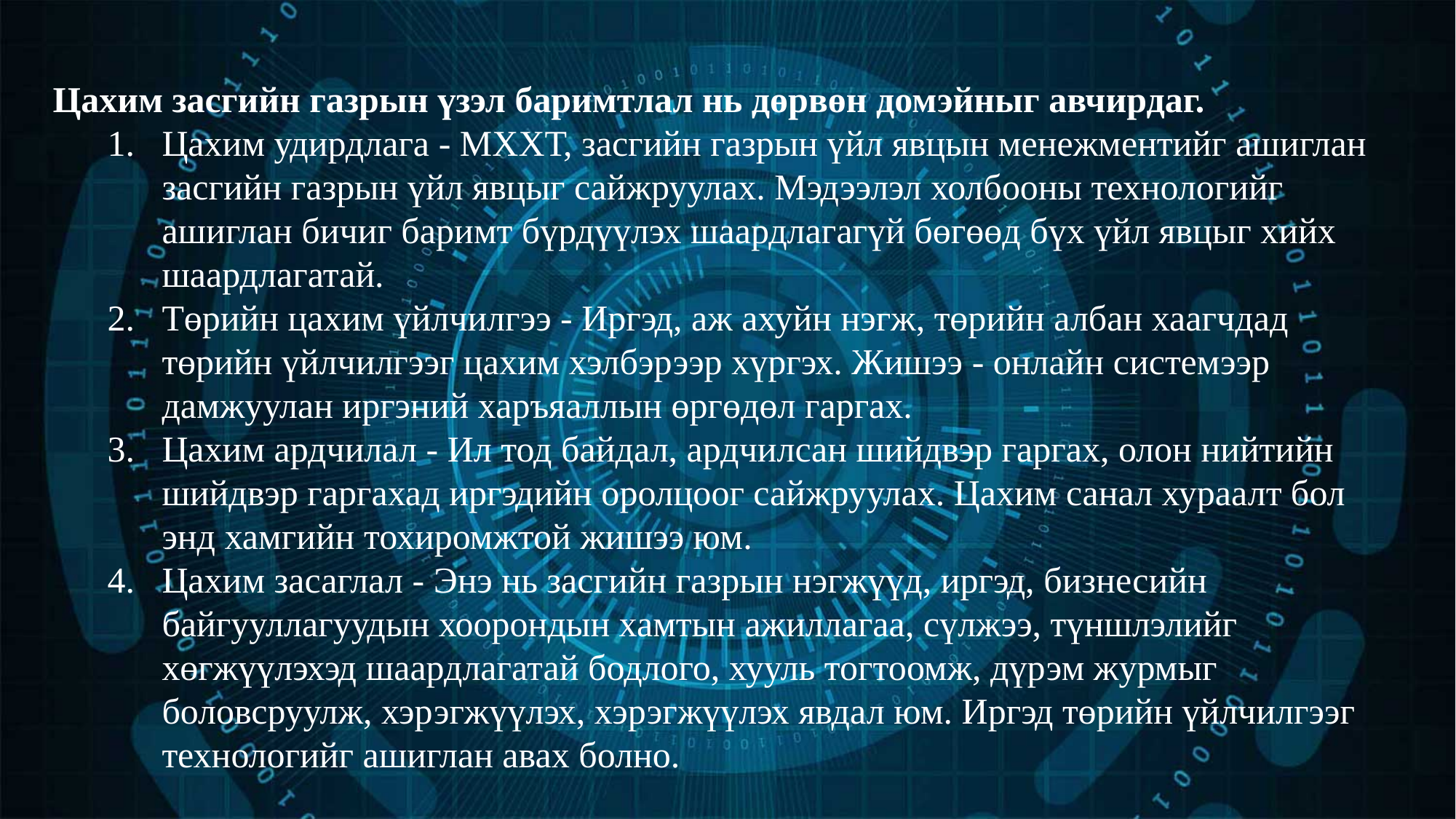

Цахим засгийн газрын үзэл баримтлал нь дөрвөн домэйныг авчирдаг.
Цахим удирдлага - МХХТ, засгийн газрын үйл явцын менежментийг ашиглан засгийн газрын үйл явцыг сайжруулах. Мэдээлэл холбооны технологийг ашиглан бичиг баримт бүрдүүлэх шаардлагагүй бөгөөд бүх үйл явцыг хийх шаардлагатай.
Төрийн цахим үйлчилгээ - Иргэд, аж ахуйн нэгж, төрийн албан хаагчдад төрийн үйлчилгээг цахим хэлбэрээр хүргэх. Жишээ - онлайн системээр дамжуулан иргэний харъяаллын өргөдөл гаргах.
Цахим ардчилал - Ил тод байдал, ардчилсан шийдвэр гаргах, олон нийтийн шийдвэр гаргахад иргэдийн оролцоог сайжруулах. Цахим санал хураалт бол энд хамгийн тохиромжтой жишээ юм.
Цахим засаглал - Энэ нь засгийн газрын нэгжүүд, иргэд, бизнесийн байгууллагуудын хоорондын хамтын ажиллагаа, сүлжээ, түншлэлийг хөгжүүлэхэд шаардлагатай бодлого, хууль тогтоомж, дүрэм журмыг боловсруулж, хэрэгжүүлэх, хэрэгжүүлэх явдал юм. Иргэд төрийн үйлчилгээг технологийг ашиглан авах болно.